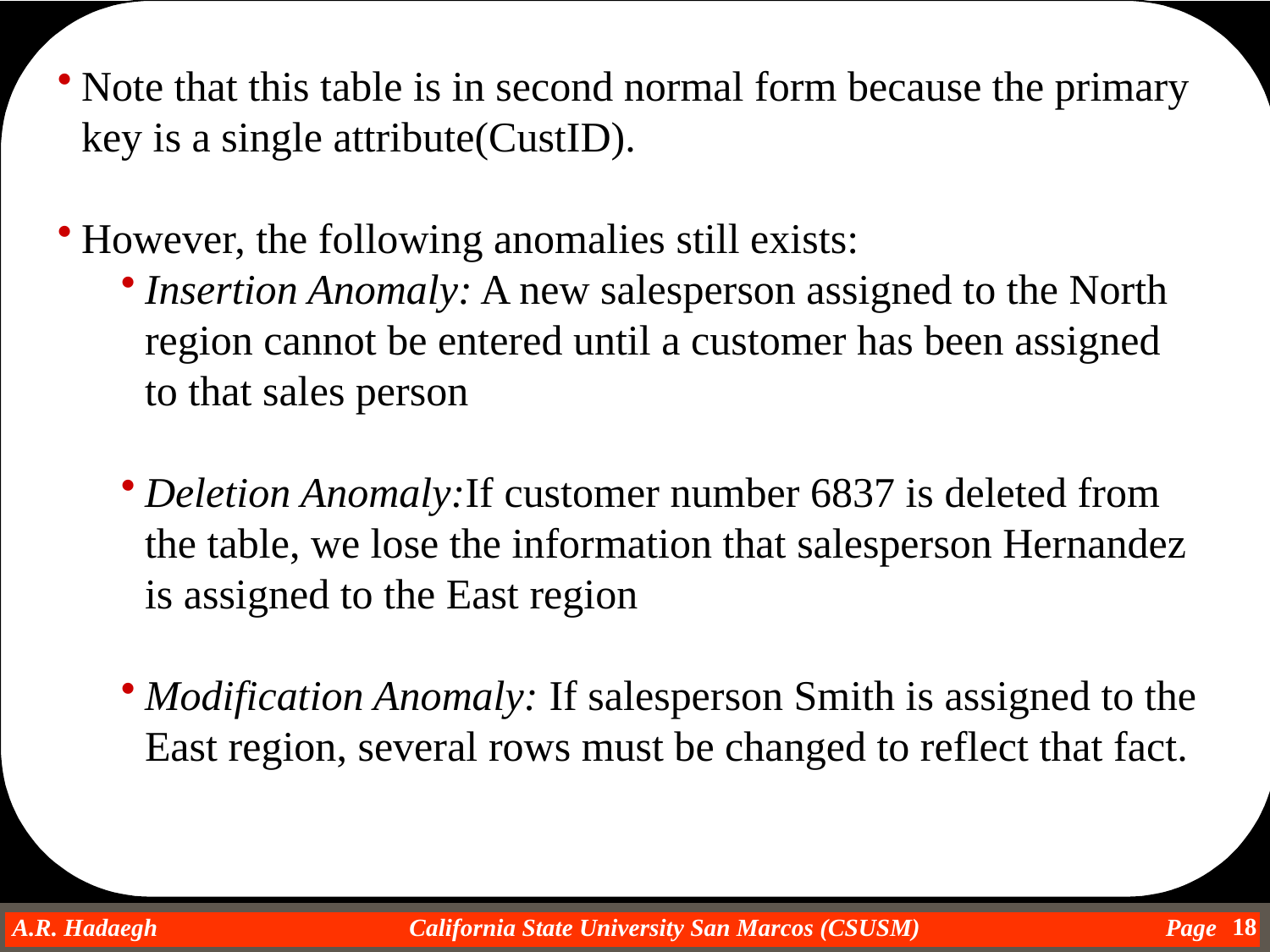

Note that this table is in second normal form because the primary key is a single attribute(CustID).

However, the following anomalies still exists:
Insertion Anomaly: A new salesperson assigned to the North region cannot be entered until a customer has been assigned to that sales person

Deletion Anomaly:If customer number 6837 is deleted from the table, we lose the information that salesperson Hernandez is assigned to the East region

Modification Anomaly: If salesperson Smith is assigned to the East region, several rows must be changed to reflect that fact.
18